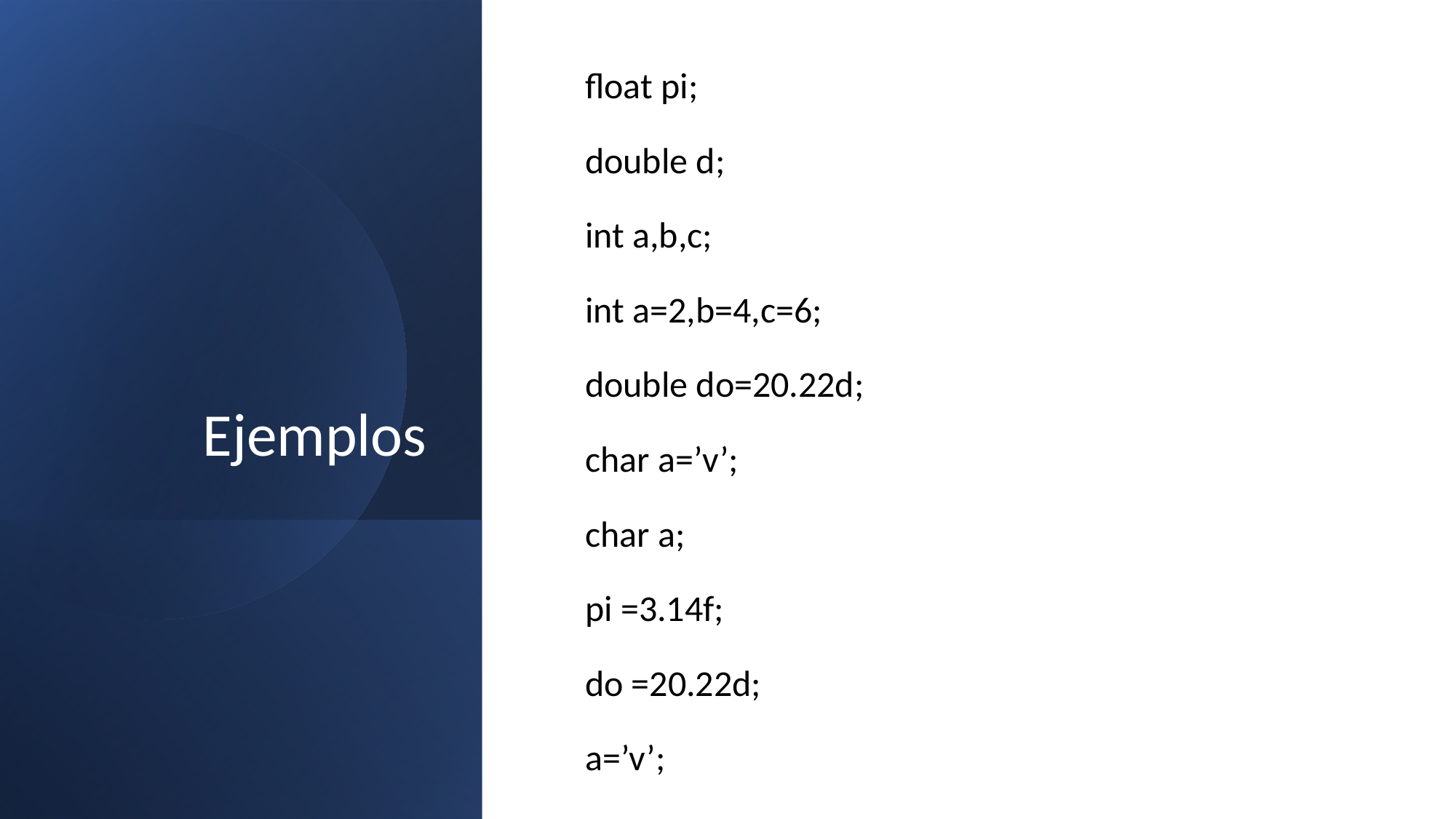

float pi;
double d;
int a,b,c;
int a=2,b=4,c=6;
double do=20.22d;
char a=’v’;
char a;
pi =3.14f;
do =20.22d;
a=’v’;
# Ejemplos